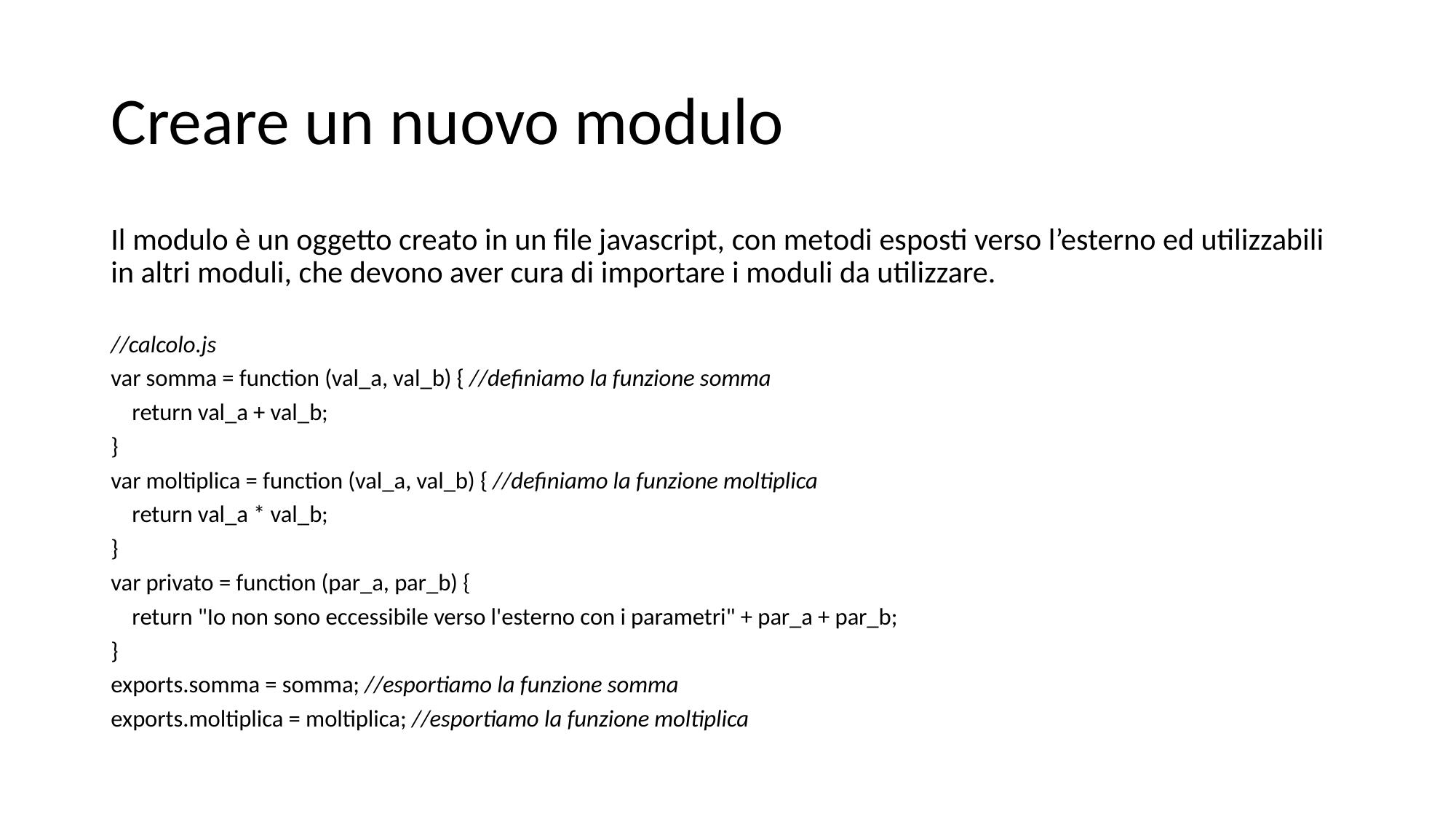

# Creare un nuovo modulo
Il modulo è un oggetto creato in un file javascript, con metodi esposti verso l’esterno ed utilizzabili in altri moduli, che devono aver cura di importare i moduli da utilizzare.

//calcolo.js
var somma = function (val_a, val_b) { //definiamo la funzione somma
    return val_a + val_b;
}
var moltiplica = function (val_a, val_b) { //definiamo la funzione moltiplica
    return val_a * val_b;
}
var privato = function (par_a, par_b) {
    return "Io non sono eccessibile verso l'esterno con i parametri" + par_a + par_b;
}
exports.somma = somma; //esportiamo la funzione somma
exports.moltiplica = moltiplica; //esportiamo la funzione moltiplica